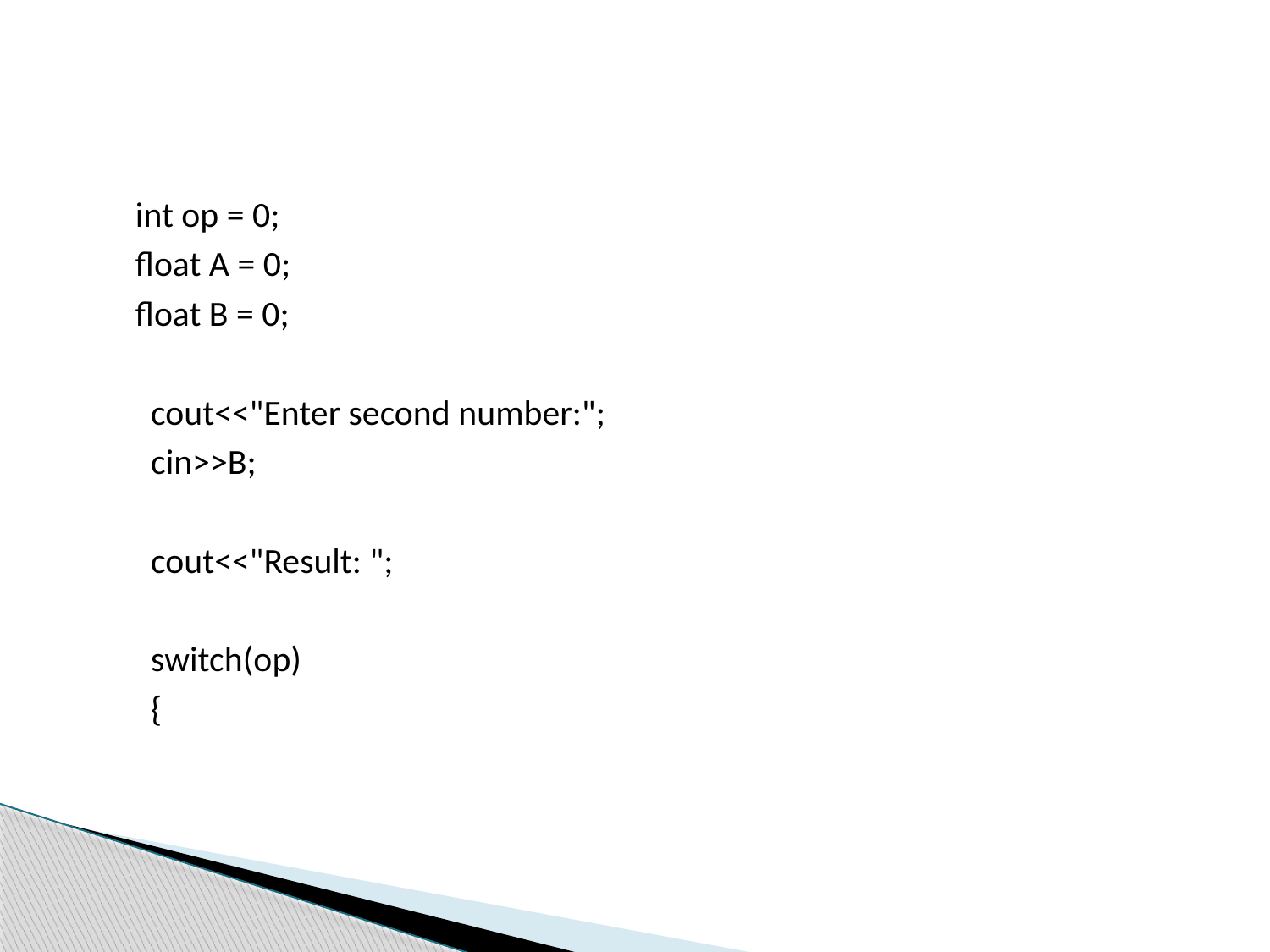

#

 int op = 0;
 float A = 0;
 float B = 0;

 cout<<"Enter second number:";
 cin>>B;

 cout<<"Result: ";

 switch(op)
 {